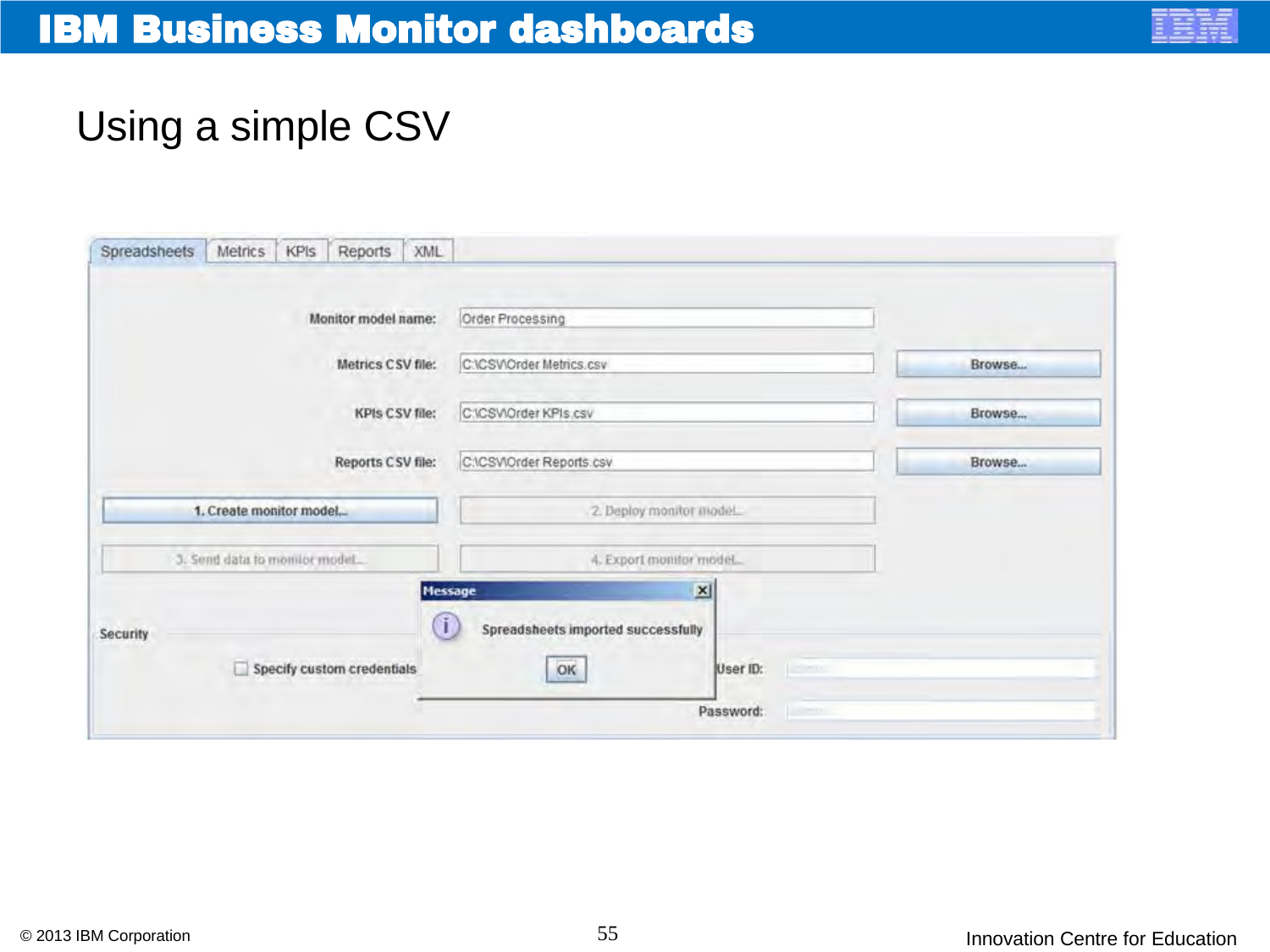

# IBM Business Monitor dashboards
Using a simple CSV

55
© 2013 IBM Corporation
Innovation Centre for Education